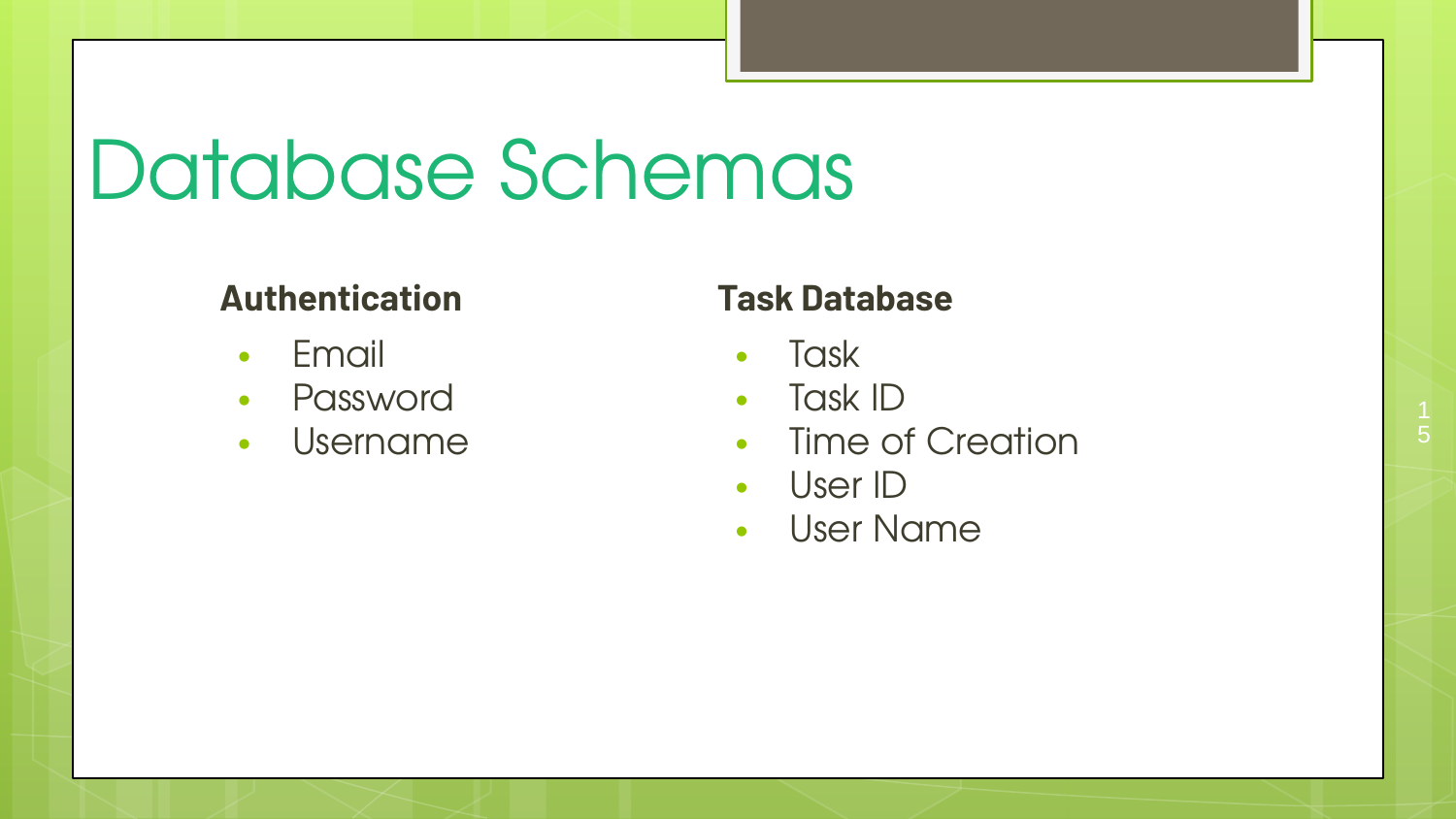

# Database Schemas
Authentication
Email
Password
Username
Task Database
Task
Task ID
Time of Creation
User ID
User Name

15